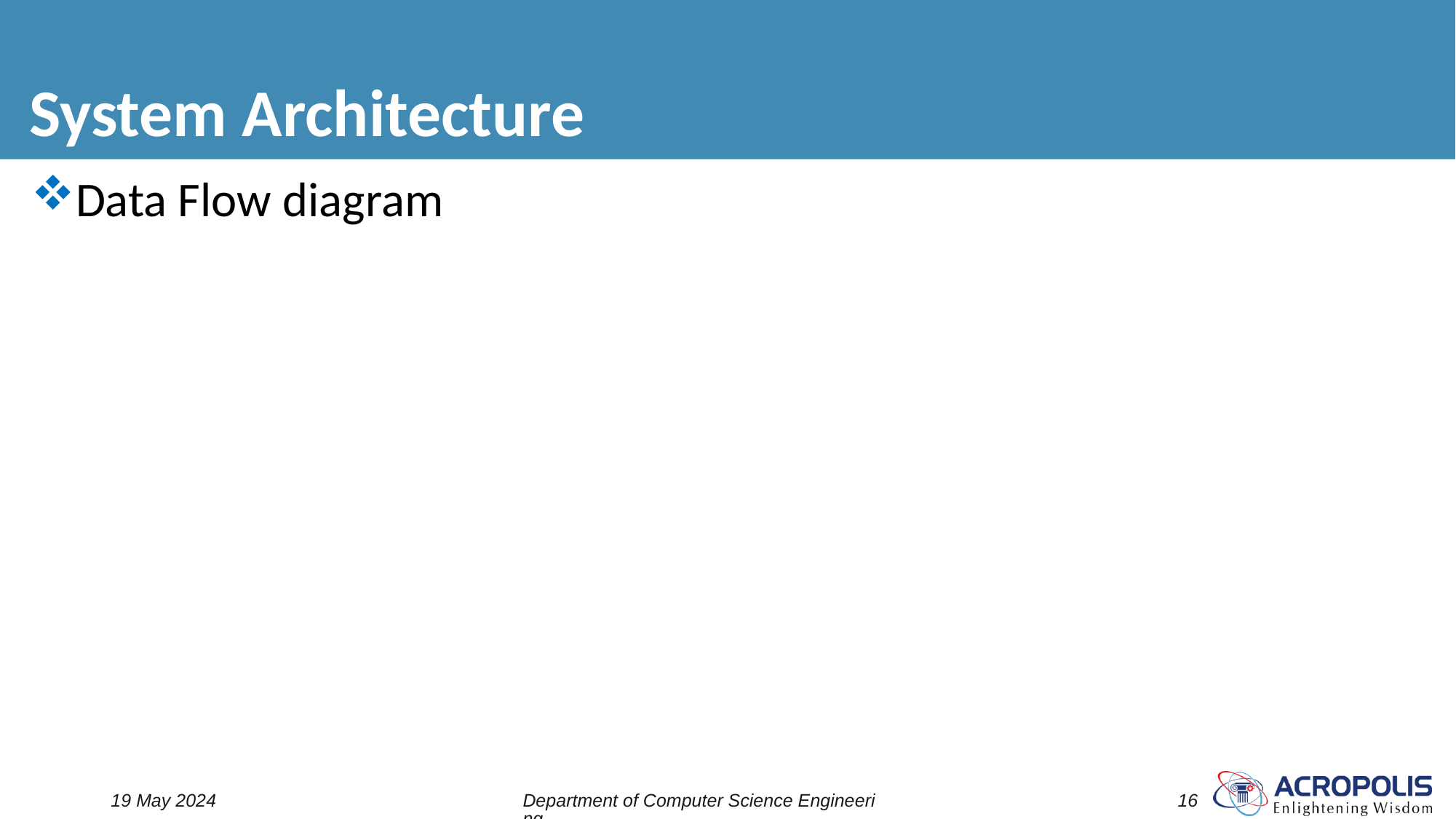

# System Architecture
Data Flow diagram
19 May 2024
Department of Computer Science Engineering
16